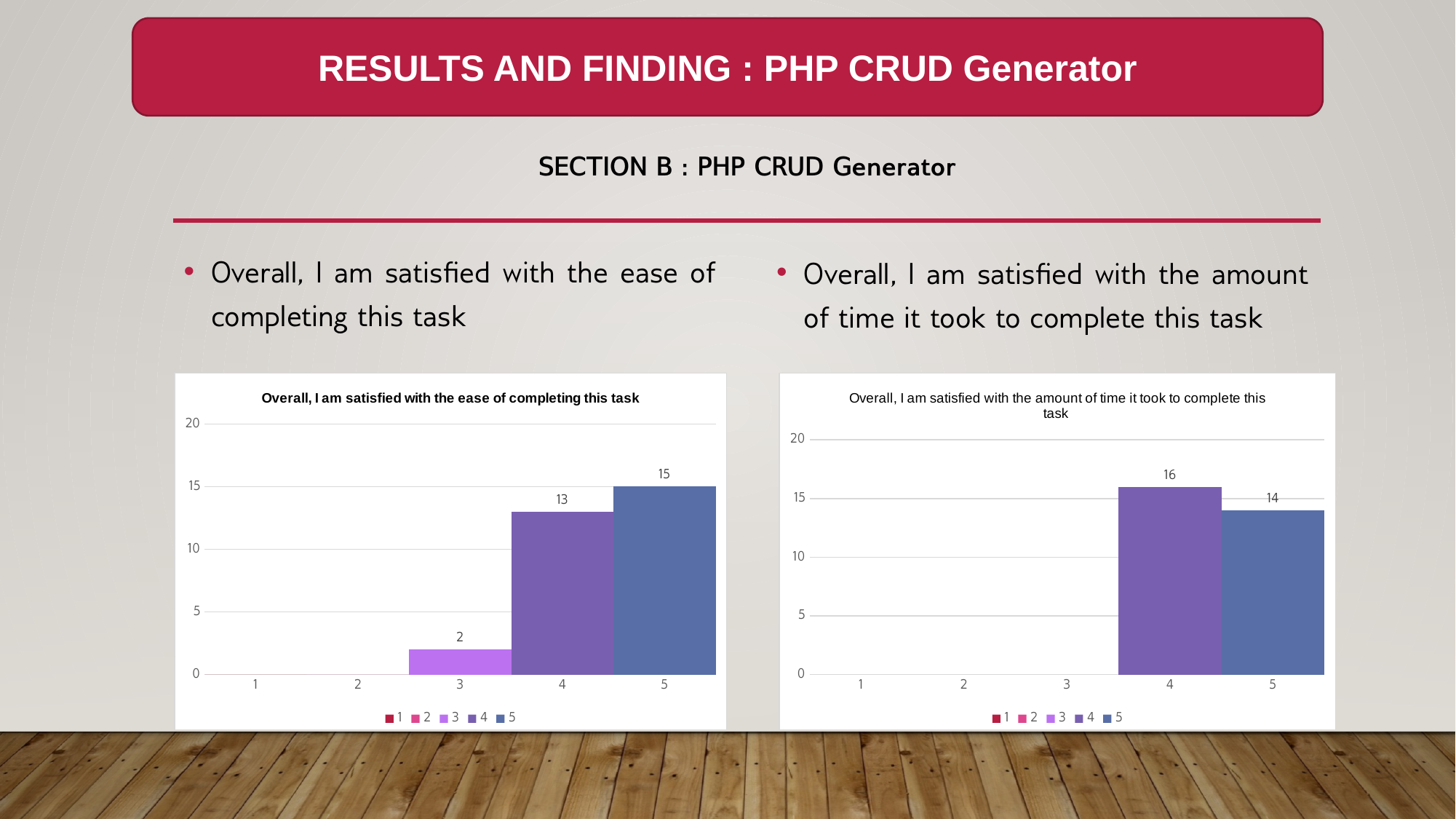

RESULTS AND FINDING : PHP CRUD Generator
SECTION B : PHP CRUD Generator

Overall, I am satisfied with the ease of completing this task

Overall, I am satisfied with the amount of time it took to complete this task

### Chart: Overall, I am satisfied with the ease of completing this task

| Category | 1 | 2 | 3 | 4 | 5 |
|---|---|---|---|---|---|
| 1 | 0.0 | None | None | None | None |
| 2 | None | 0.0 | None | None | None |
| 3 | None | None | 2.0 | None | None |
| 4 | None | None | None | 13.0 | None |
| 5 | None | None | None | None | 15.0 |

### Chart: Overall, I am satisfied with the amount of time it took to complete this task

| Category | 1 | 2 | 3 | 4 | 5 |
|---|---|---|---|---|---|
| 1 | None | None | None | None | None |
| 2 | None | None | None | None | None |
| 3 | None | None | None | None | None |
| 4 | None | None | None | 16.0 | None |
| 5 | None | None | None | None | 14.0 |